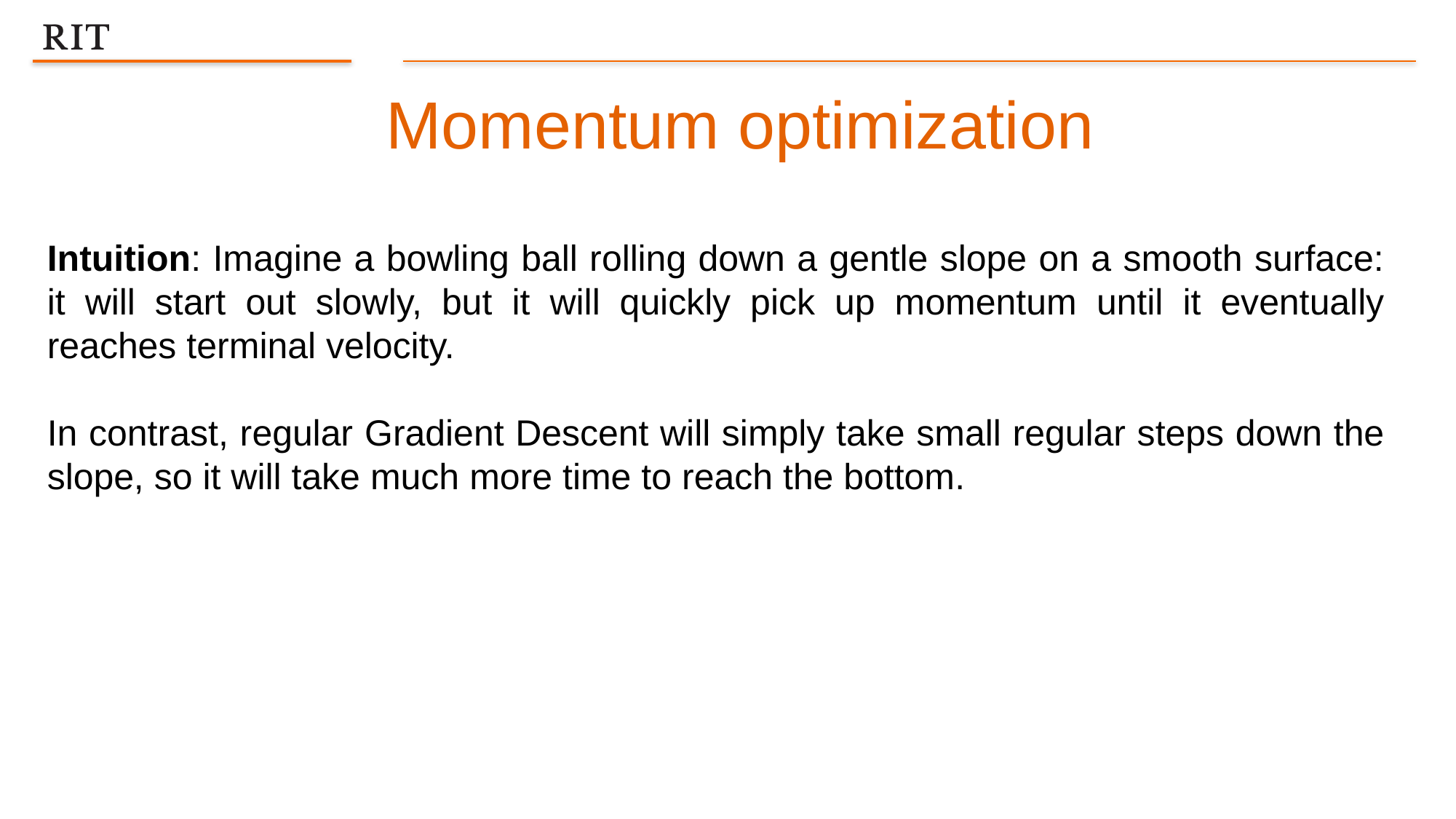

Momentum optimization
Intuition: Imagine a bowling ball rolling down a gentle slope on a smooth surface: it will start out slowly, but it will quickly pick up momentum until it eventually reaches terminal velocity.

In contrast, regular Gradient Descent will simply take small regular steps down the slope, so it will take much more time to reach the bottom.